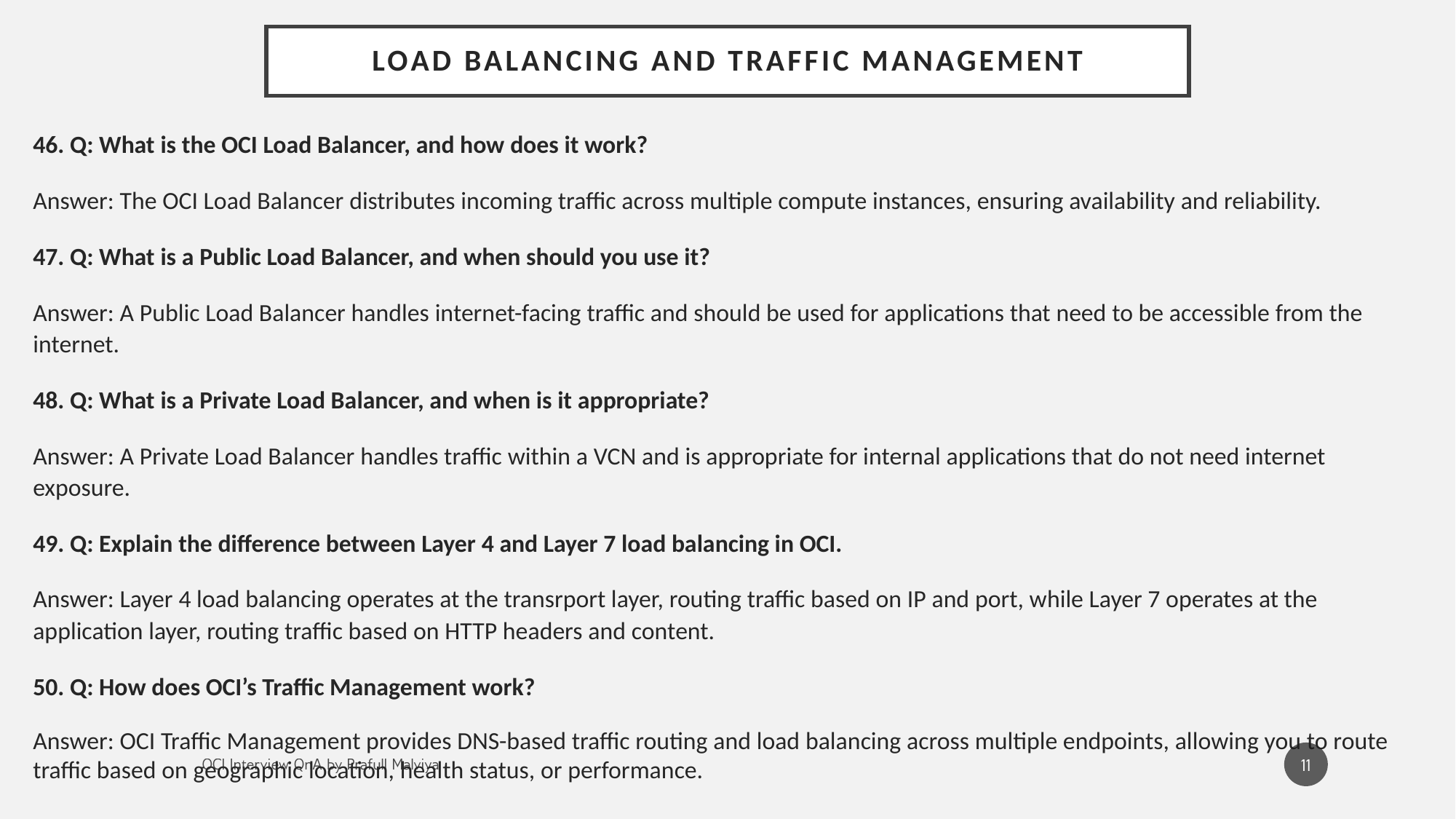

# Load Balancing and Traffic Management
46. Q: What is the OCI Load Balancer, and how does it work?
Answer: The OCI Load Balancer distributes incoming traffic across multiple compute instances, ensuring availability and reliability.
47. Q: What is a Public Load Balancer, and when should you use it?
Answer: A Public Load Balancer handles internet-facing traffic and should be used for applications that need to be accessible from the internet.
48. Q: What is a Private Load Balancer, and when is it appropriate?
Answer: A Private Load Balancer handles traffic within a VCN and is appropriate for internal applications that do not need internet exposure.
49. Q: Explain the difference between Layer 4 and Layer 7 load balancing in OCI.
Answer: Layer 4 load balancing operates at the transrport layer, routing traffic based on IP and port, while Layer 7 operates at the application layer, routing traffic based on HTTP headers and content.
50. Q: How does OCI’s Traffic Management work?
Answer: OCI Traffic Management provides DNS-based traffic routing and load balancing across multiple endpoints, allowing you to route traffic based on geographic location, health status, or performance.
11
OCI Interview QnA by Prafull Malviya